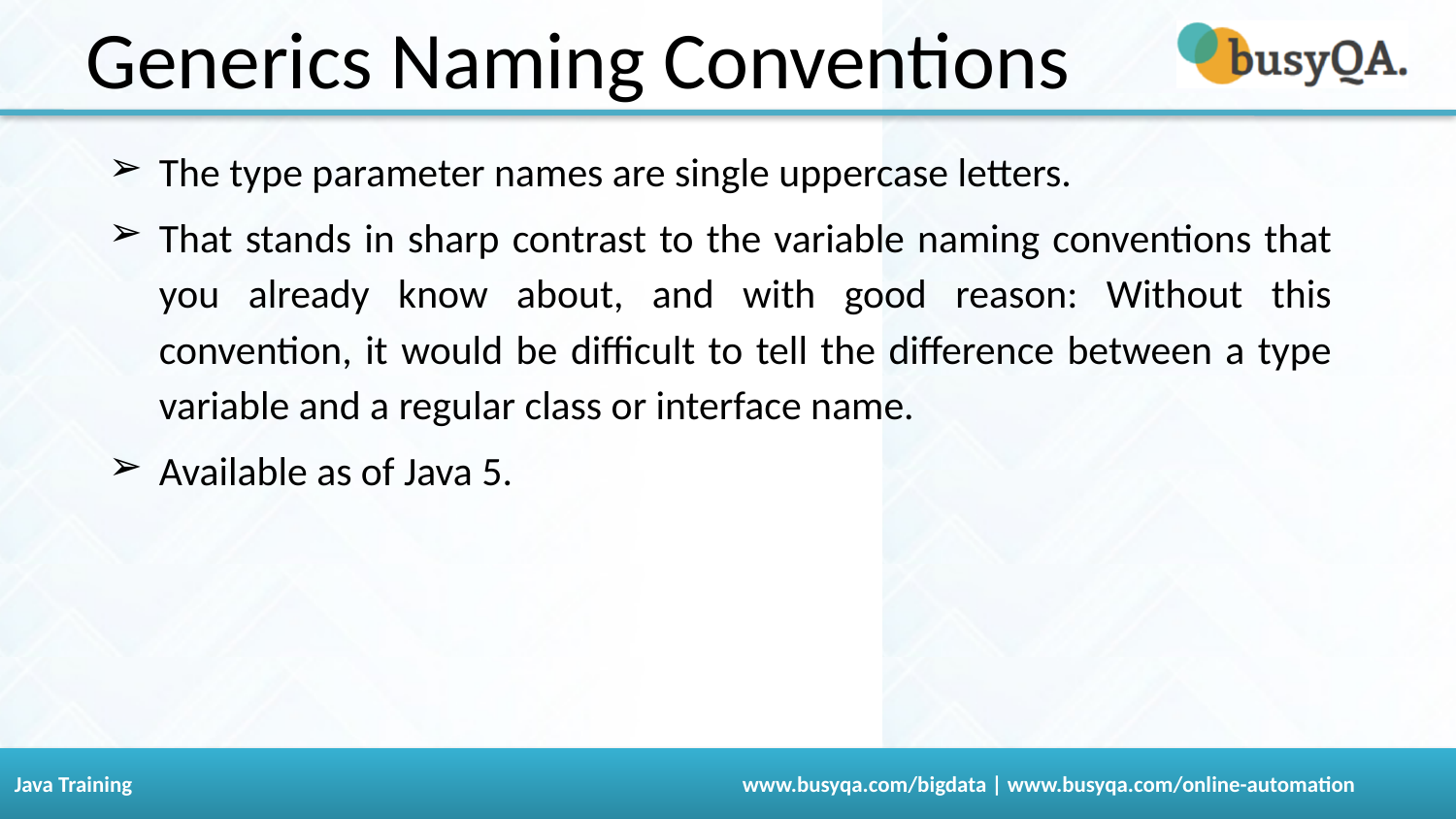

Generics Naming Conventions
The type parameter names are single uppercase letters.
That stands in sharp contrast to the variable naming conventions that you already know about, and with good reason: Without this convention, it would be difficult to tell the difference between a type variable and a regular class or interface name.
Available as of Java 5.